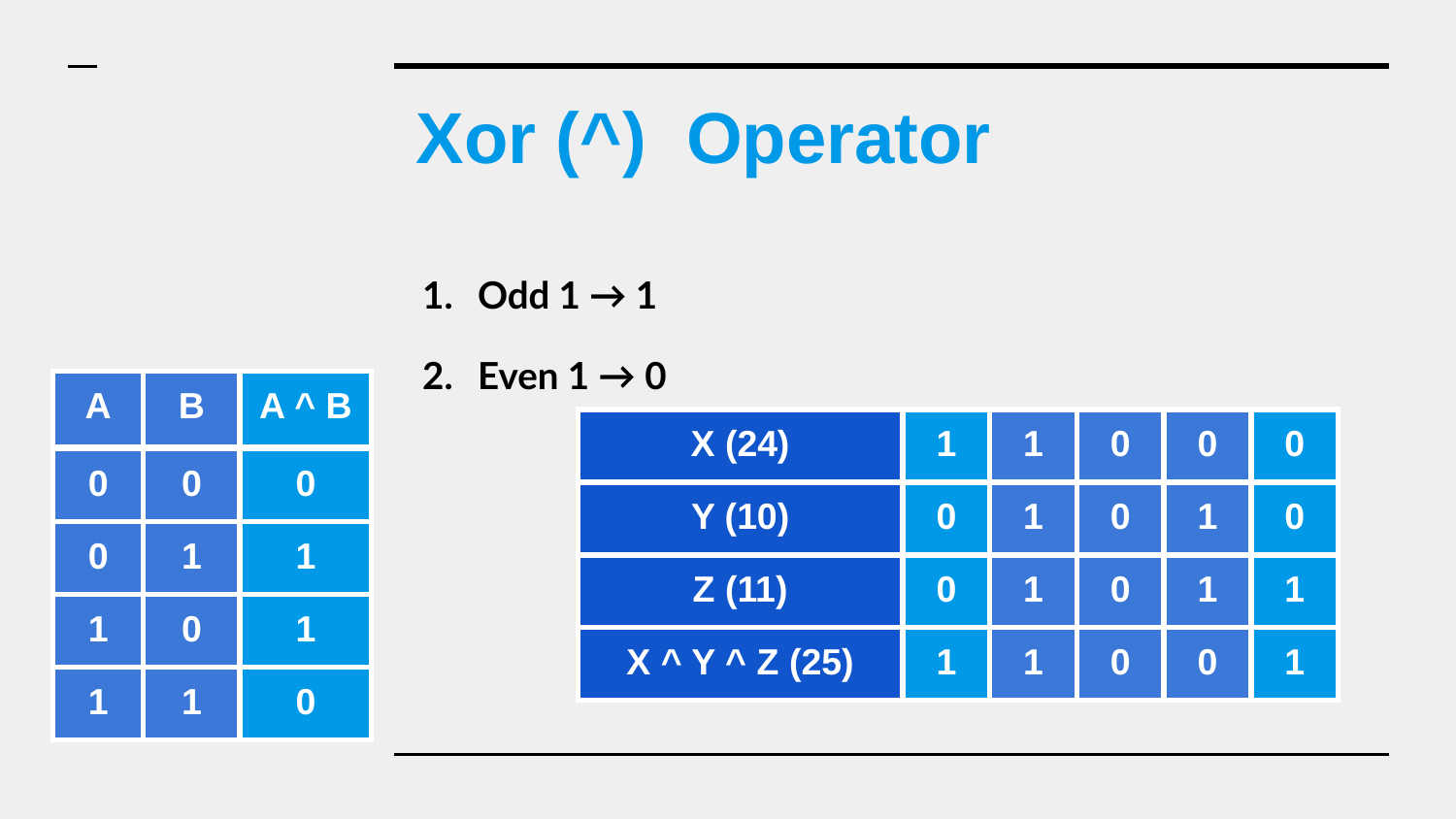

# Xor (^)  Operator
Odd 1 → 1
Even 1 → 0

| A | B | A ^ B |
| --- | --- | --- |
| X (24) | 1 | 1 | 0 | 0 | 0 |
| --- | --- | --- | --- | --- | --- |
| Y (10) | 0 | 1 | 0 | 1 | 0 |
| Z (11) | 0 | 1 | 0 | 1 | 1 |
| X ^ Y ^ Z (25) | 1 | 1 | 0 | 0 | 1 |
| 0 | 0 | 0 |
| --- | --- | --- |
| 0 | 1 | 1 |
| 1 | 0 | 1 |
| 1 | 1 | 0 |